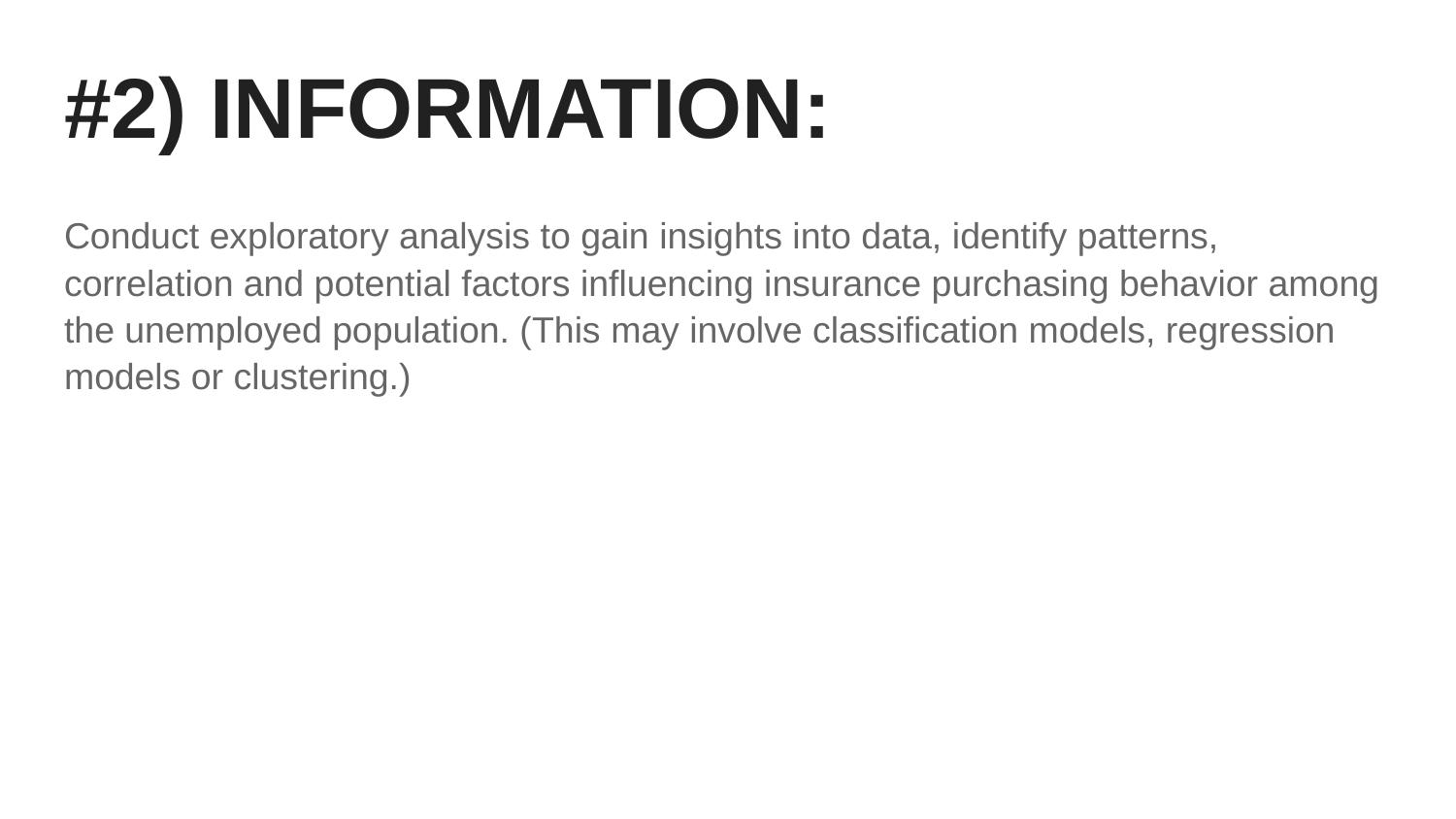

# #2) INFORMATION:
Conduct exploratory analysis to gain insights into data, identify patterns, correlation and potential factors influencing insurance purchasing behavior among the unemployed population. (This may involve classification models, regression models or clustering.)